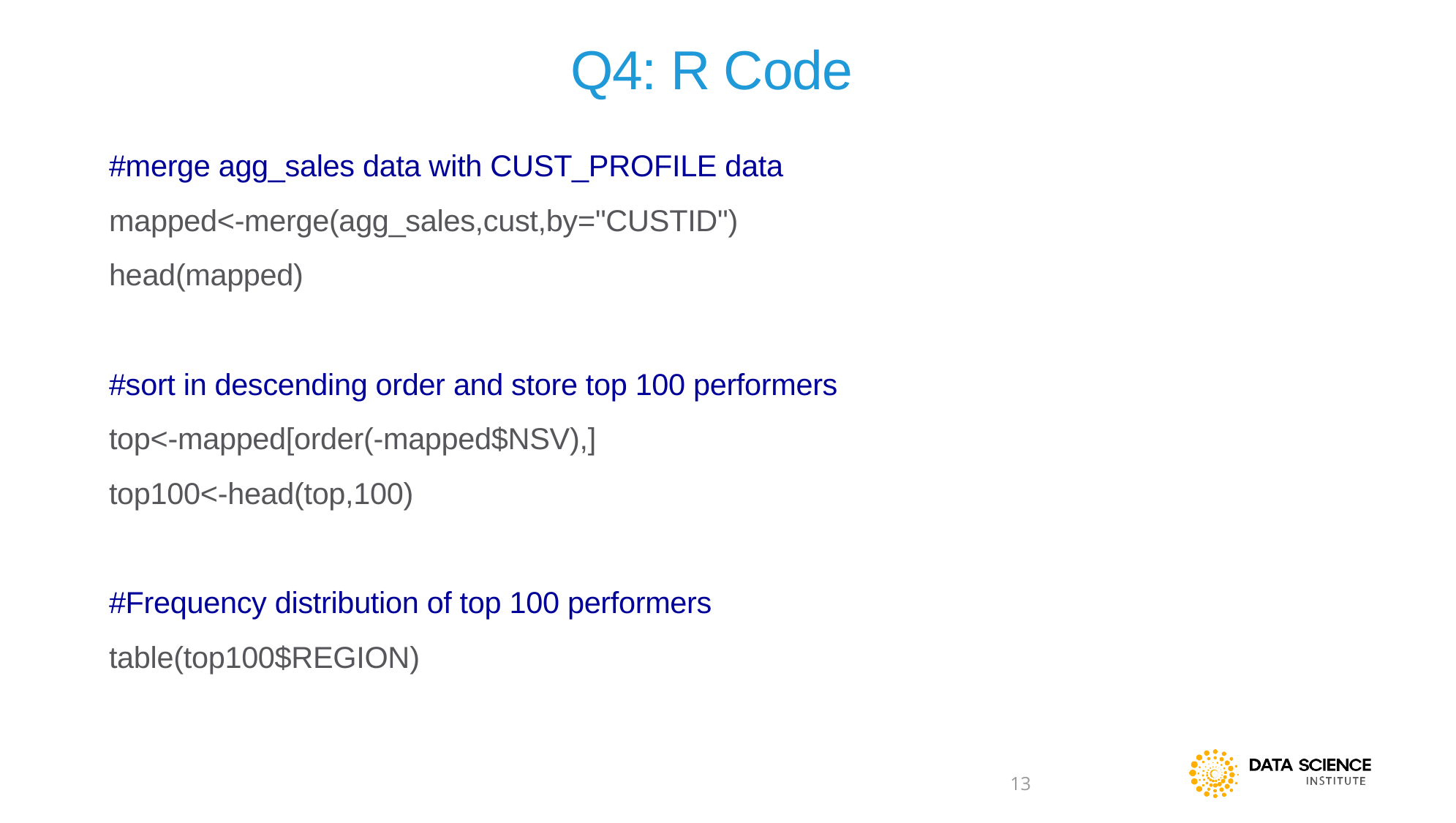

# Q4: R Code
#merge agg_sales data with CUST_PROFILE data
mapped<-merge(agg_sales,cust,by="CUSTID")
head(mapped)

#sort in descending order and store top 100 performers
top<-mapped[order(-mapped$NSV),]
top100<-head(top,100)

#Frequency distribution of top 100 performers
table(top100$REGION)

13